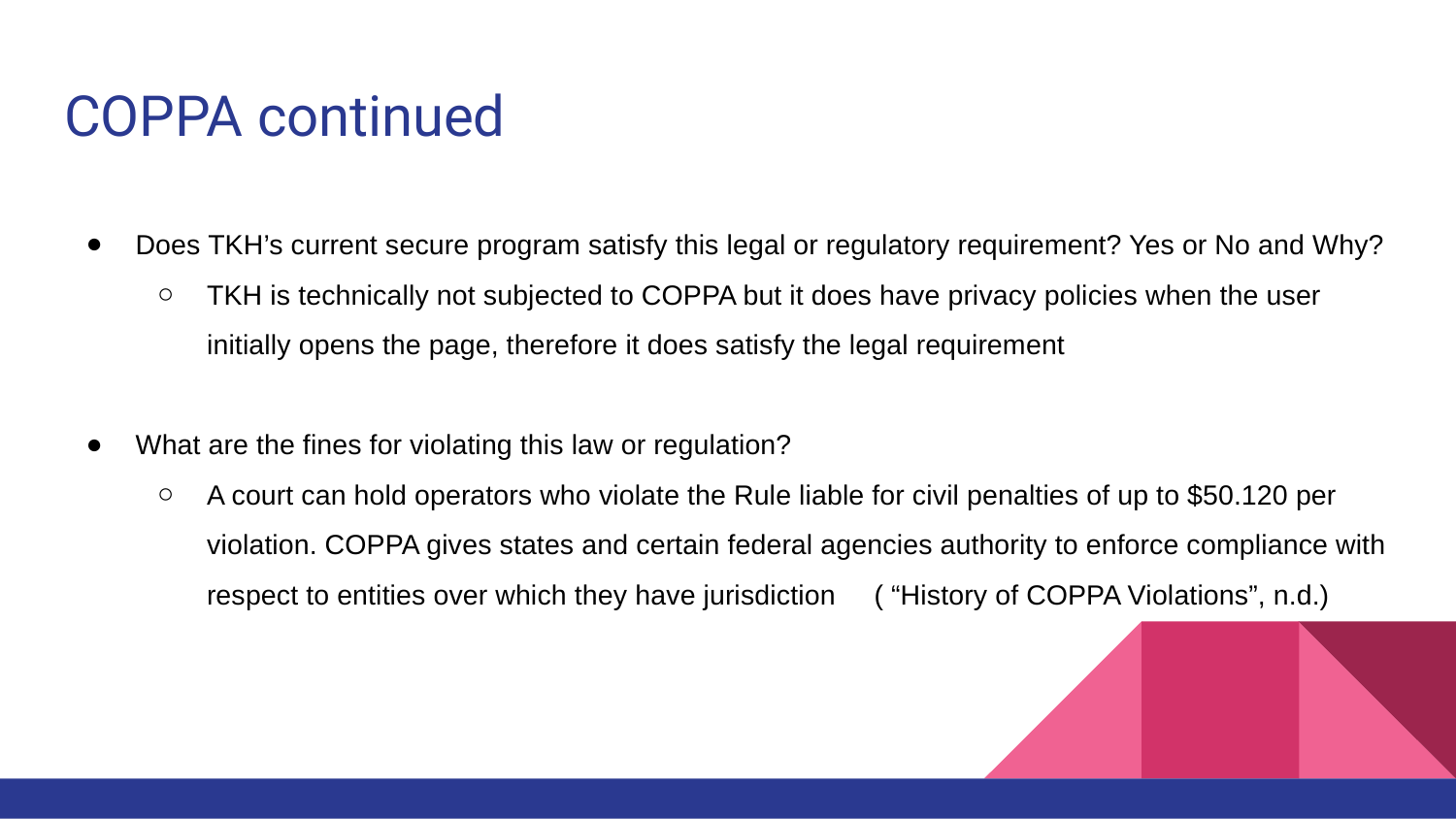

# COPPA continued
Does TKH’s current secure program satisfy this legal or regulatory requirement? Yes or No and Why?
TKH is technically not subjected to COPPA but it does have privacy policies when the user initially opens the page, therefore it does satisfy the legal requirement

What are the fines for violating this law or regulation?
A court can hold operators who violate the Rule liable for civil penalties of up to $50.120 per violation. COPPA gives states and certain federal agencies authority to enforce compliance with respect to entities over which they have jurisdiction     ( “History of COPPA Violations”, n.d.)